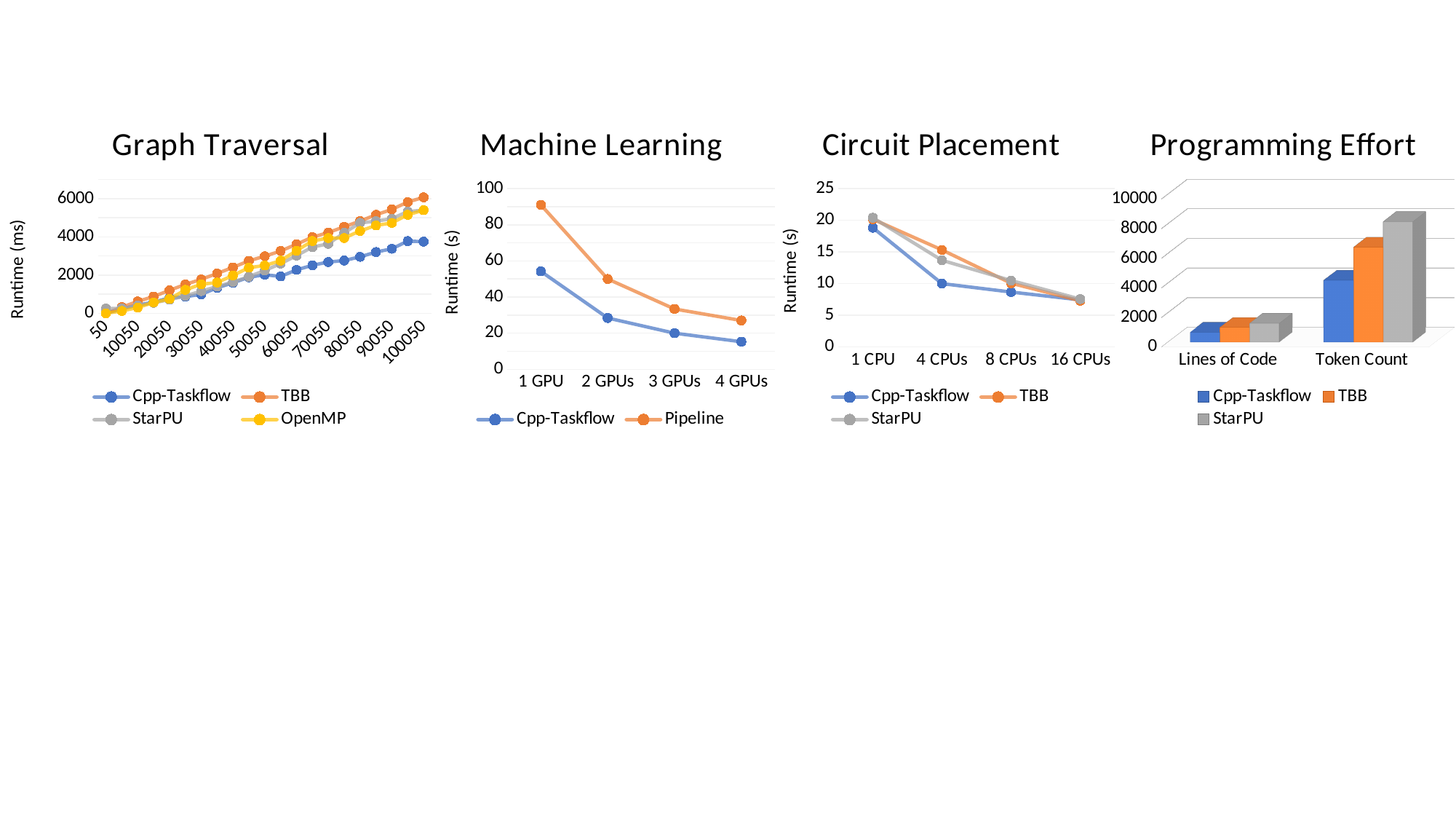

### Chart: Graph Traversal

| Category | Cpp-Taskflow | TBB | StarPU | OpenMP |
|---|---|---|---|---|
| 50 | 6.927 | 5.2844 | 252.777 | 4.5561 |
| 5050 | 236.239 | 324.419 | 271.412 | 129.648 |
| 10050 | 440.865 | 629.948 | 415.797 | 307.345 |
| 15050 | 582.006 | 882.824 | 557.575 | 573.673 |
| 20050 | 822.152 | 1206.95 | 721.053 | 752.899 |
| 25050 | 878.216 | 1516.82 | 918.064 | 1233.22 |
| 30050 | 995.866 | 1781.32 | 1165.81 | 1525.78 |
| 35050 | 1338.98 | 2088.06 | 1404.8 | 1614.12 |
| 40050 | 1600.2 | 2410.32 | 1646.95 | 1986.93 |
| 45050 | 1891.36 | 2751.55 | 1919.49 | 2394.23 |
| 50050 | 2021.64 | 2991.46 | 2247.39 | 2506.86 |
| 55050 | 1934.49 | 3266.34 | 2602.44 | 2759.85 |
| 60050 | 2276.72 | 3618.54 | 3020.83 | 3283.47 |
| 65050 | 2519.66 | 3989.31 | 3469.83 | 3786.24 |
| 70050 | 2687.71 | 4226.86 | 3639.67 | 3940.88 |
| 75050 | 2766.43 | 4529.08 | 4213.19 | 3942.97 |
| 80050 | 2959.14 | 4828.26 | 4731.54 | 4311.29 |
| 85050 | 3209.2 | 5154.98 | 4821.33 | 4599.17 |
| 90050 | 3380.51 | 5437.16 | 4955.33 | 4729.32 |
| 95050 | 3780.88 | 5821.86 | 5324.58 | 5154.92 |
| 100050 | 3752.4 | 6068.11 | 5399.81 | 5399.81 |

### Chart: Circuit Placement

| Category | Cpp-Taskflow | TBB | StarPU |
|---|---|---|---|
| 1 CPU | 18.83 | 20.18 | 20.41 |
| 4 CPUs | 9.98 | 15.32 | 13.67 |
| 8 CPUs | 8.65 | 10.04 | 10.47 |
| 16 CPUs | 7.41 | 7.27 | 7.53 |

[unsupported chart]

### Chart: Machine Learning

| Category | Cpp-Taskflow | Pipeline |
|---|---|---|
| 1 GPU | 54.22 | 91.04 |
| 2 GPUs | 28.39 | 50.0 |
| 3 GPUs | 19.98 | 33.38 |
| 4 GPUs | 15.24 | 27.01 |